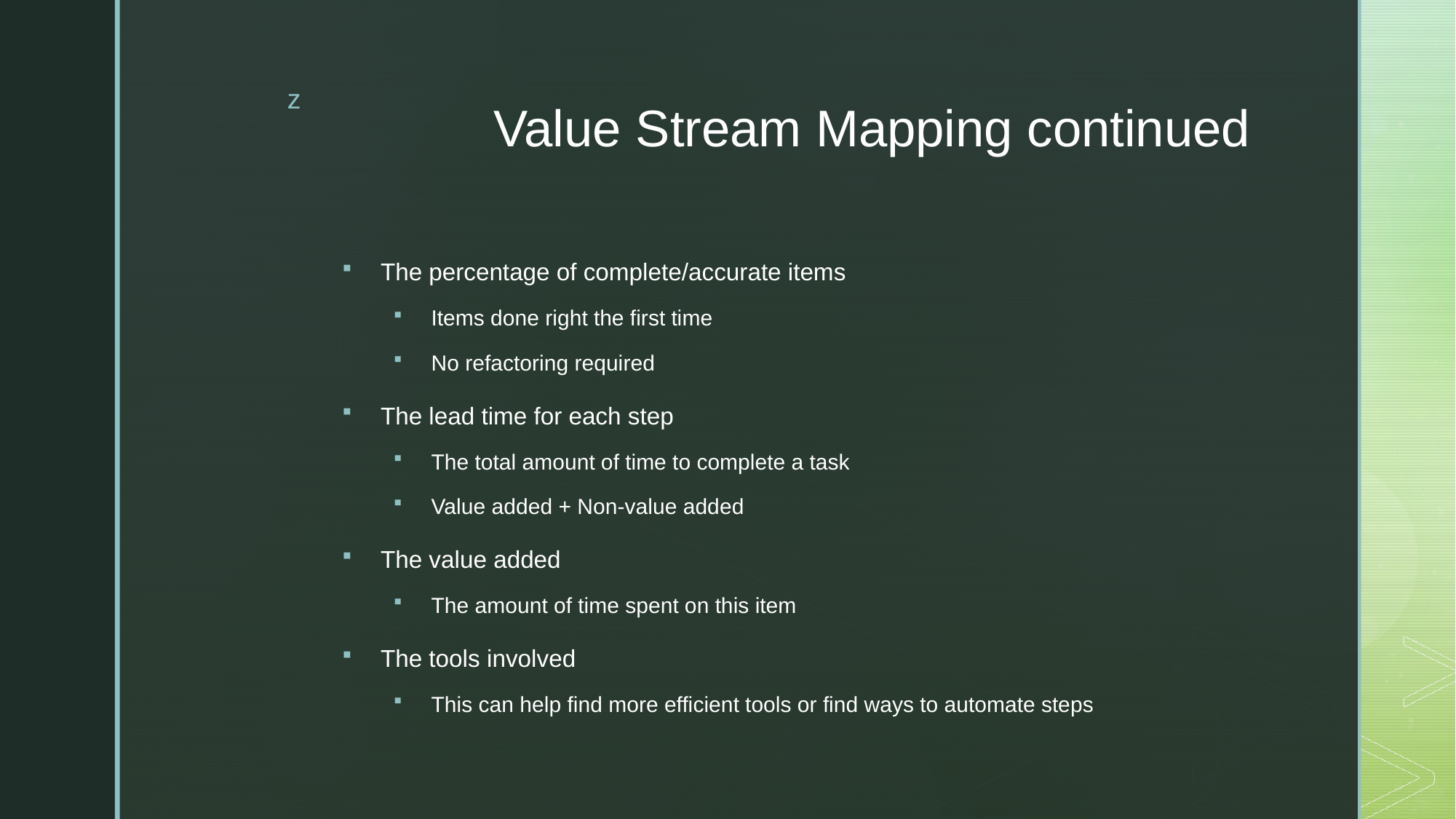

# Value Stream Mapping continued
The percentage of complete/accurate items
Items done right the first time
No refactoring required
The lead time for each step
The total amount of time to complete a task
Value added + Non-value added
The value added
The amount of time spent on this item
The tools involved
This can help find more efficient tools or find ways to automate steps